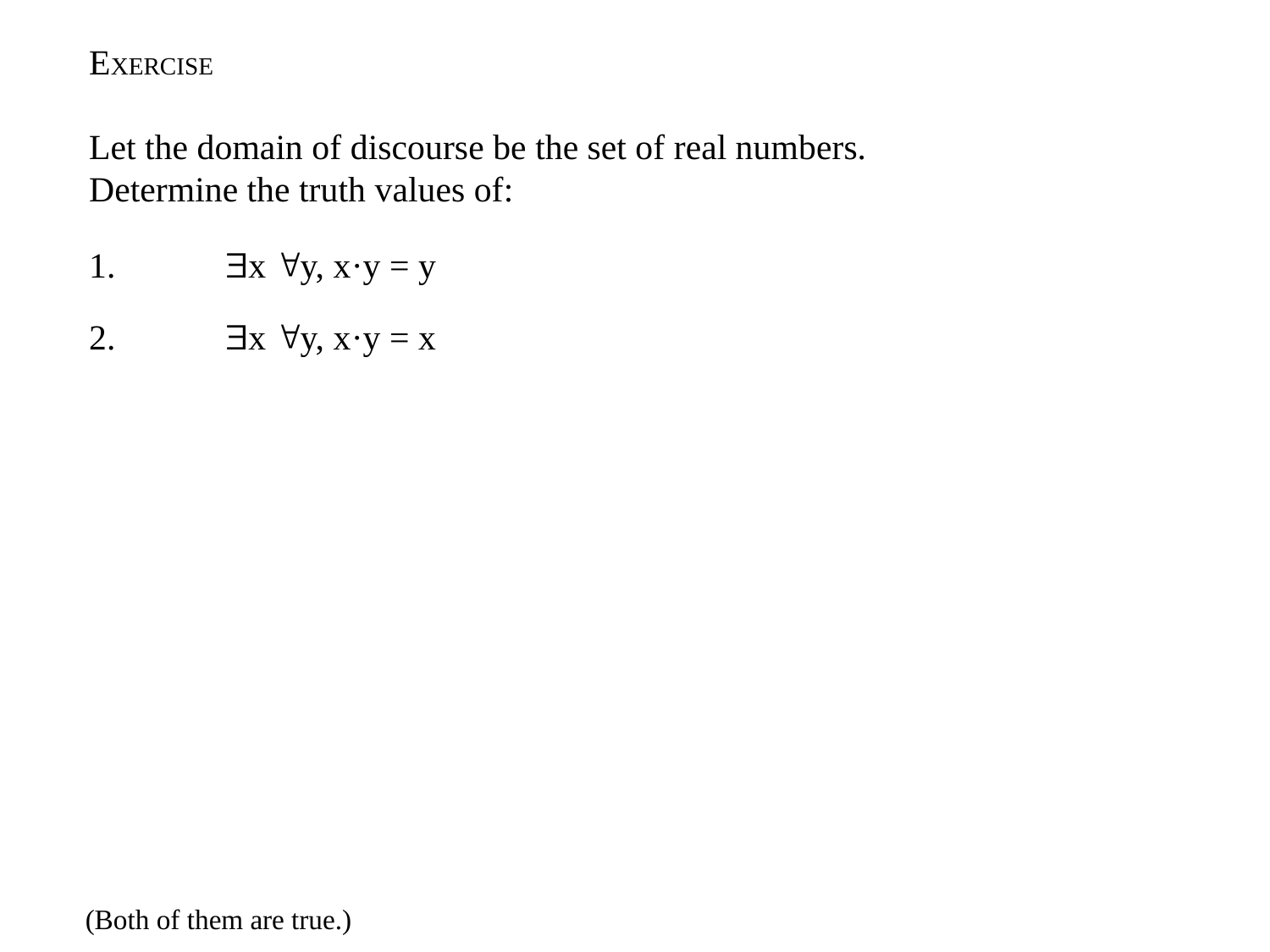

EXERCISE

Let the domain of discourse be the set of real numbers.
Determine the truth values of:

1.	 ∃x ∀y, x·y = y

2.	 ∃x ∀y, x·y = x
(Both of them are true.)